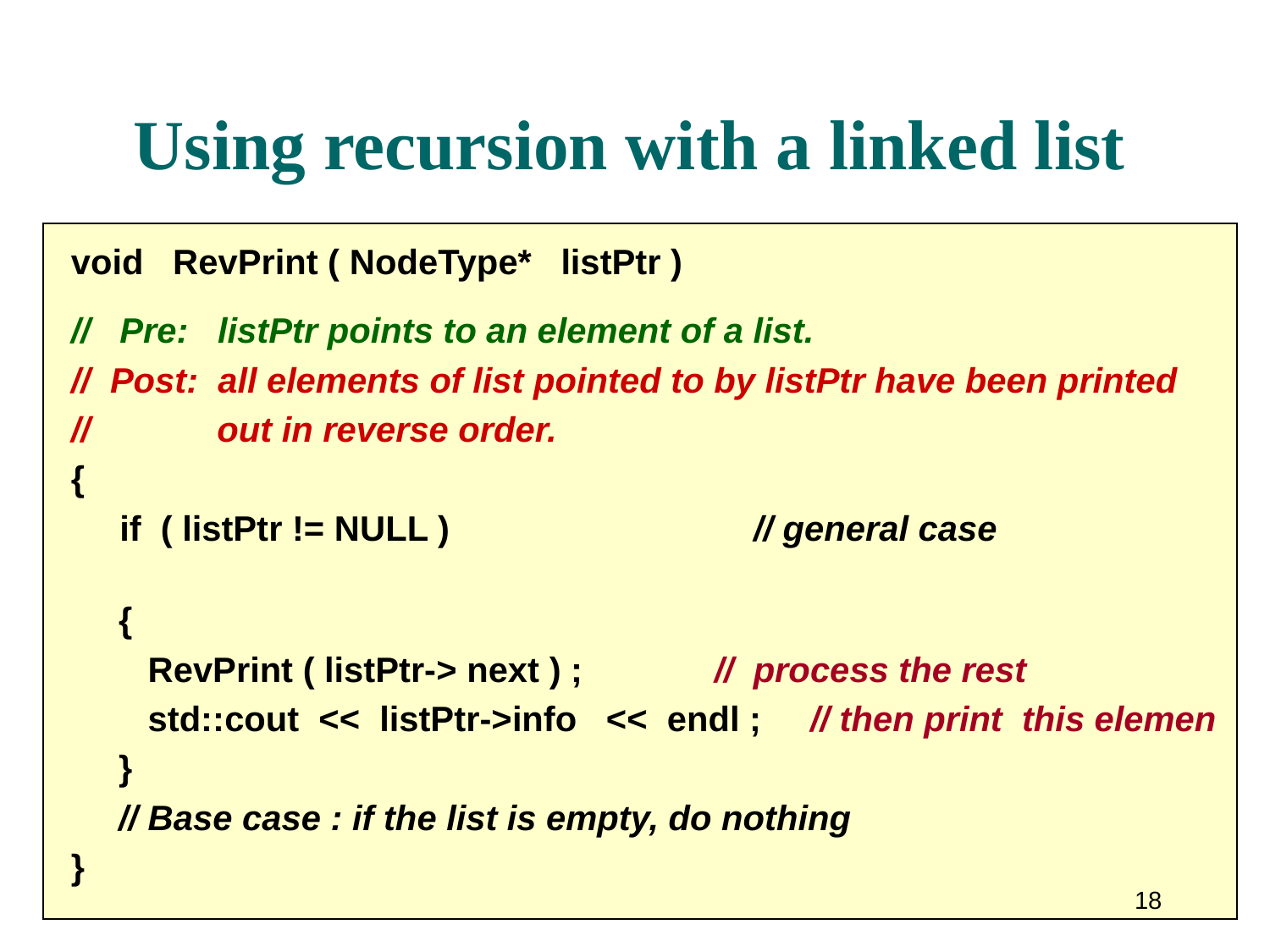

# Using recursion with a linked list

void   RevPrint ( NodeType*   listPtr )

//   Pre:   listPtr points to an element of a list.
//  Post:  all elements of list pointed to by listPtr have been printed
//             out in reverse order.
{
     if  ( listPtr != NULL )			// general case
	{
	   RevPrint ( listPtr-> next ) ; 	         //  process the rest
	   std::cout  <<  listPtr->info   <<  endl ;     // then print  this elemen
	}
	// Base case : if the list is empty, do nothing
}
18
18